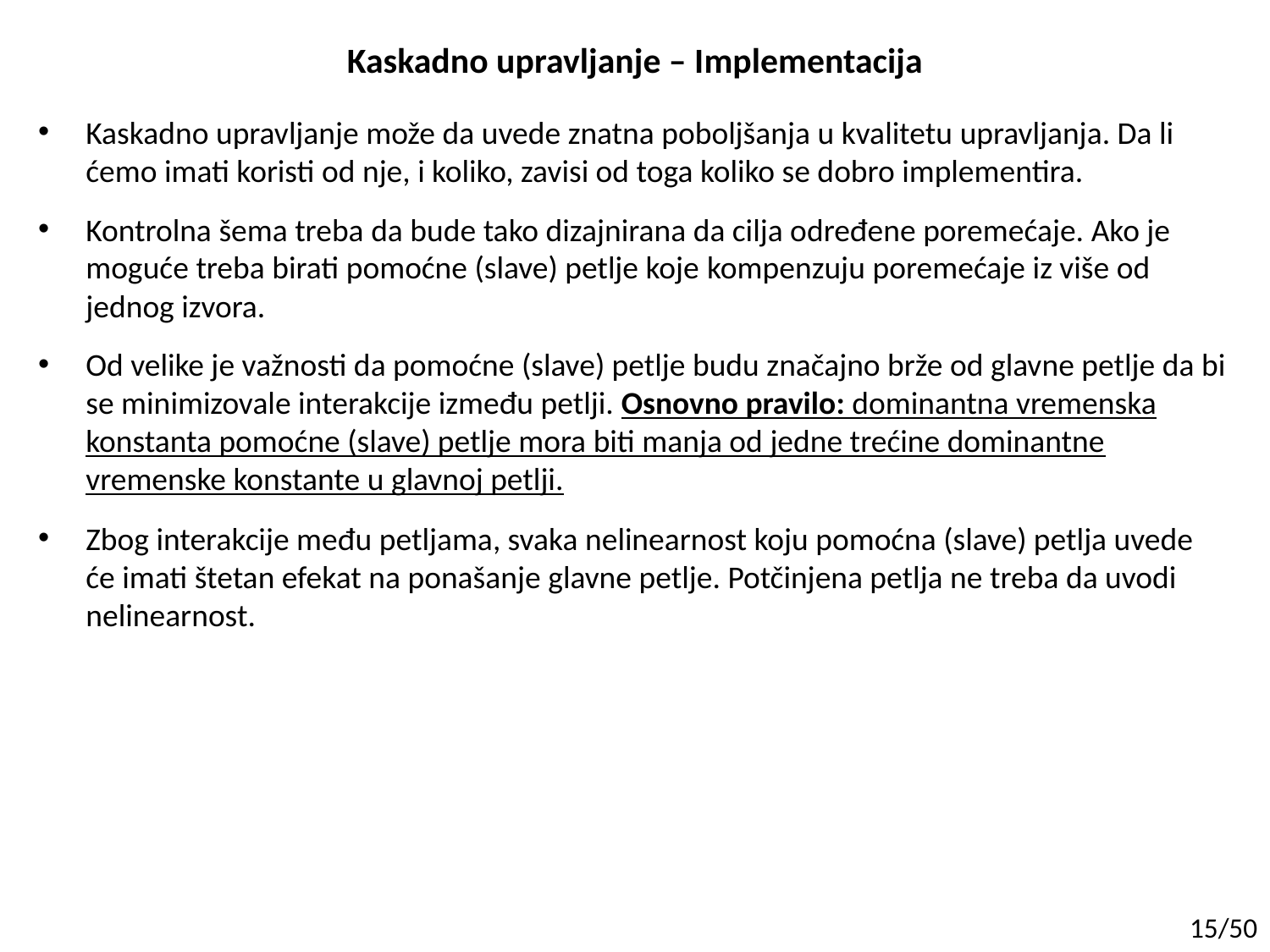

Kaskadno upravljanje – Implementacija
Kaskadno upravljanje može da uvede znatna poboljšanja u kvalitetu upravljanja. Da li ćemo imati koristi od nje, i koliko, zavisi od toga koliko se dobro implementira.
Kontrolna šema treba da bude tako dizajnirana da cilja određene poremećaje. Ako je moguće treba birati pomoćne (slave) petlje koje kompenzuju poremećaje iz više od jednog izvora.
Od velike je važnosti da pomoćne (slave) petlje budu značajno brže od glavne petlje da bi se minimizovale interakcije između petlji. Osnovno pravilo: dominantna vremenska konstanta pomoćne (slave) petlje mora biti manja od jedne trećine dominantne vremenske konstante u glavnoj petlji.
Zbog interakcije među petljama, svaka nelinearnost koju pomoćna (slave) petlja uvede će imati štetan efekat na ponašanje glavne petlje. Potčinjena petlja ne treba da uvodi nelinearnost.

15/50